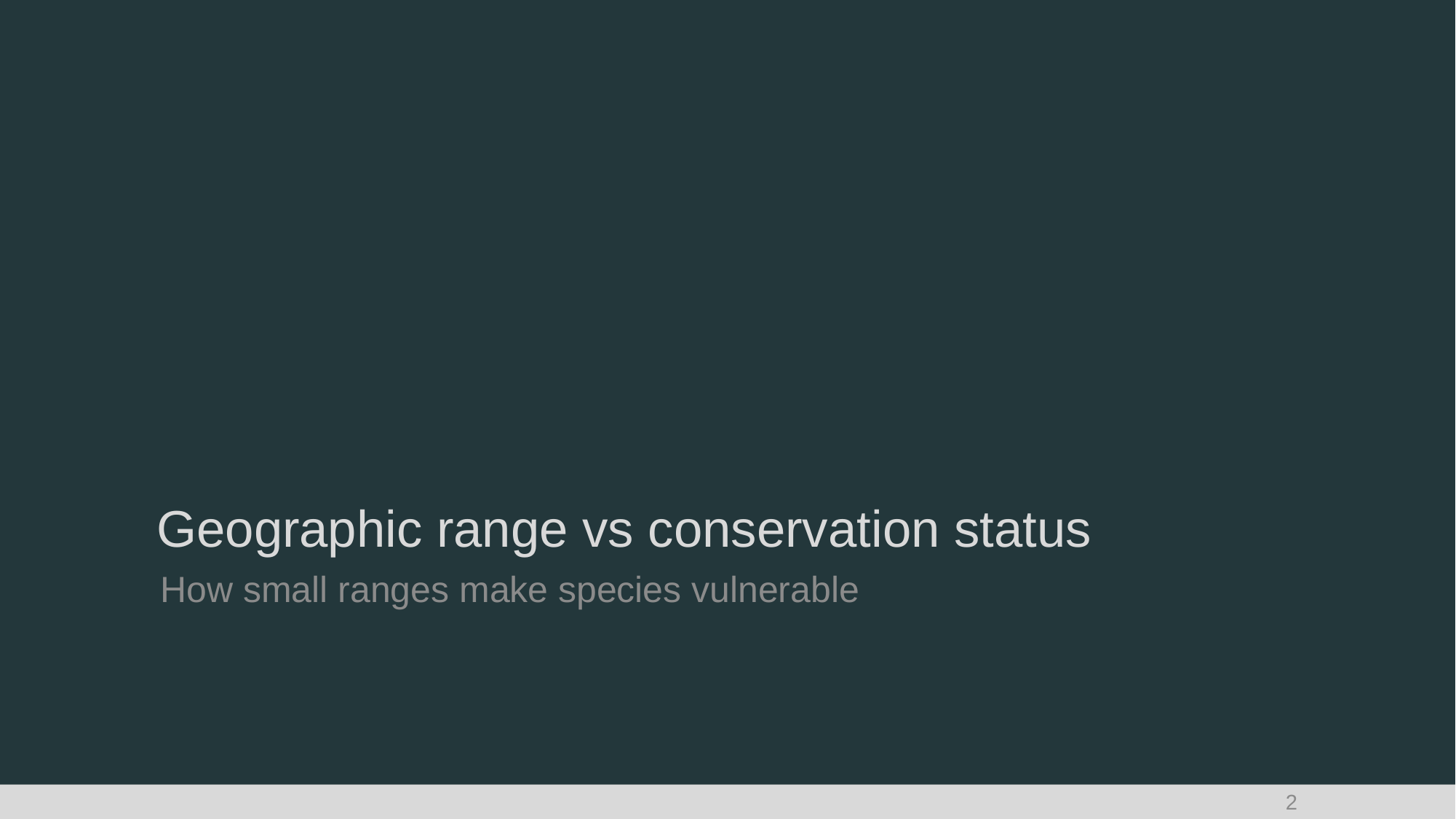

# Geographic range vs conservation status
How small ranges make species vulnerable

2